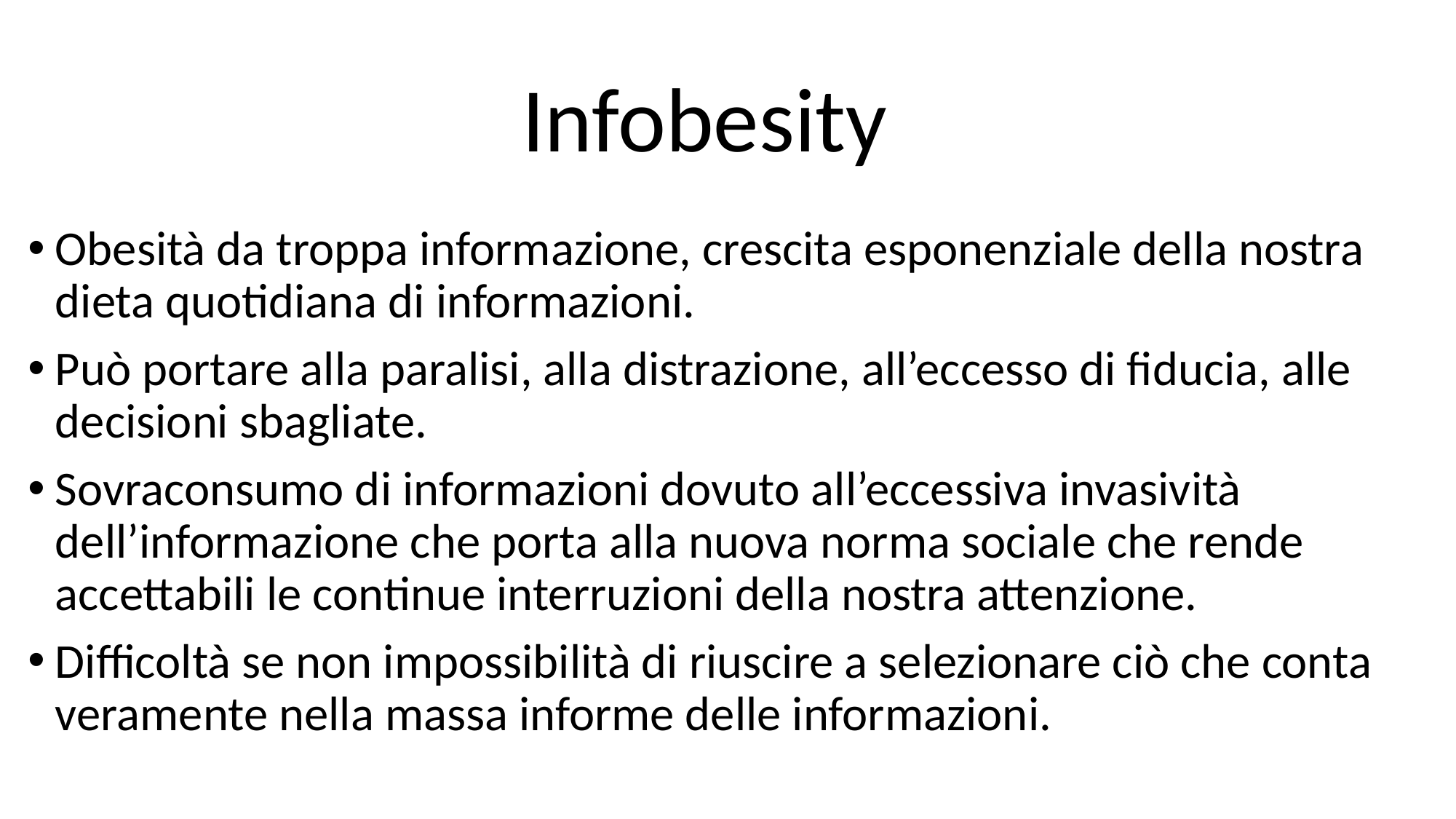

# Infobesity
Obesità da troppa informazione, crescita esponenziale della nostra dieta quotidiana di informazioni.
Può portare alla paralisi, alla distrazione, all’eccesso di fiducia, alle decisioni sbagliate.
Sovraconsumo di informazioni dovuto all’eccessiva invasività dell’informazione che porta alla nuova norma sociale che rende accettabili le continue interruzioni della nostra attenzione.
Difficoltà se non impossibilità di riuscire a selezionare ciò che conta veramente nella massa informe delle informazioni.